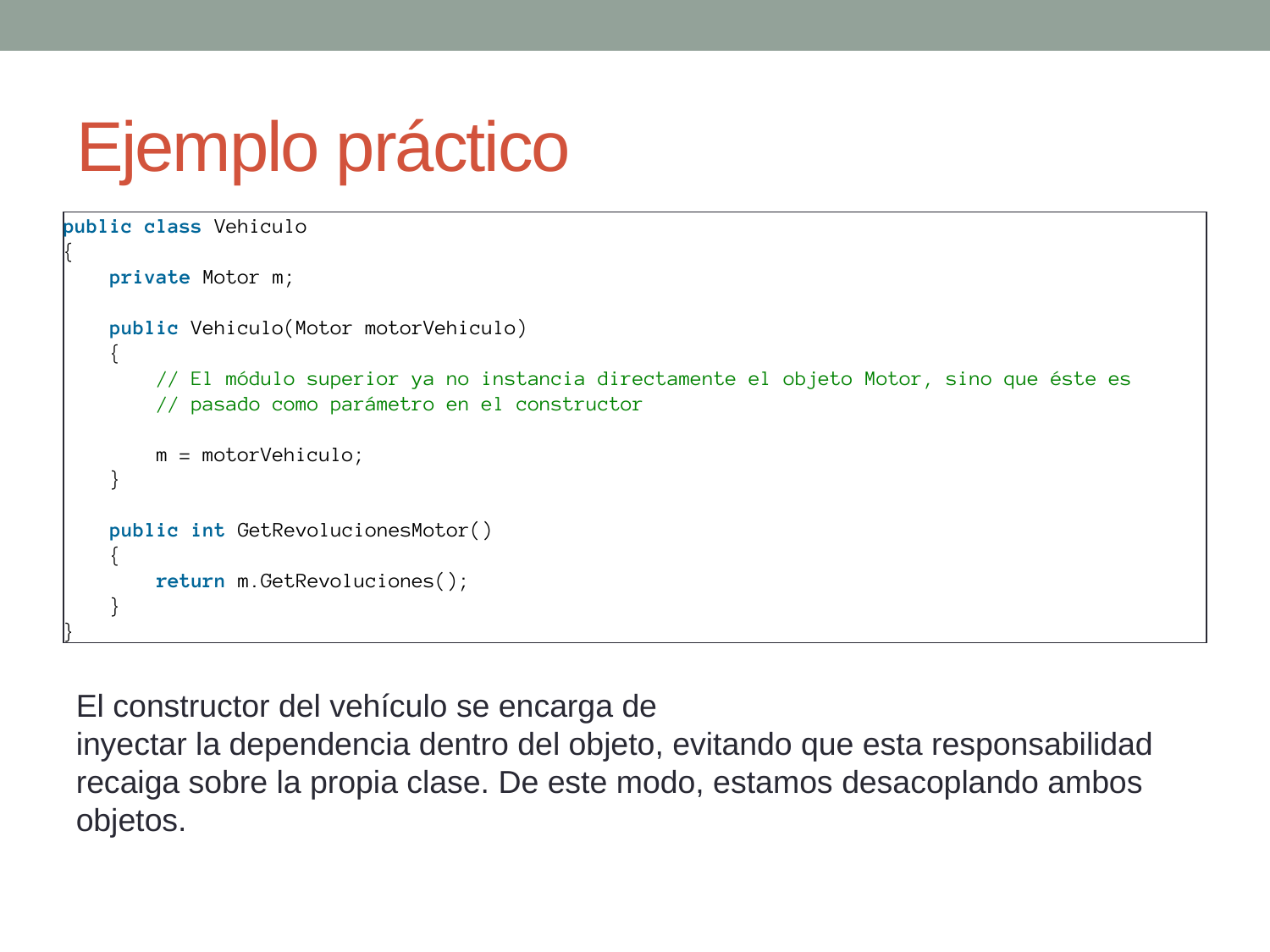

# Ejemplo práctico
public class Vehiculo
{
    private Motor m;

    public Vehiculo(Motor motorVehiculo)
    {
        // El módulo superior ya no instancia directamente el objeto Motor, sino que éste es
        // pasado como parámetro en el constructor

        m = motorVehiculo;
    }

    public int GetRevolucionesMotor()
    {
        return m.GetRevoluciones();
    }
}
El constructor del vehículo se encarga de
inyectar la dependencia dentro del objeto, evitando que esta responsabilidad recaiga sobre la propia clase. De este modo, estamos desacoplando ambos objetos.